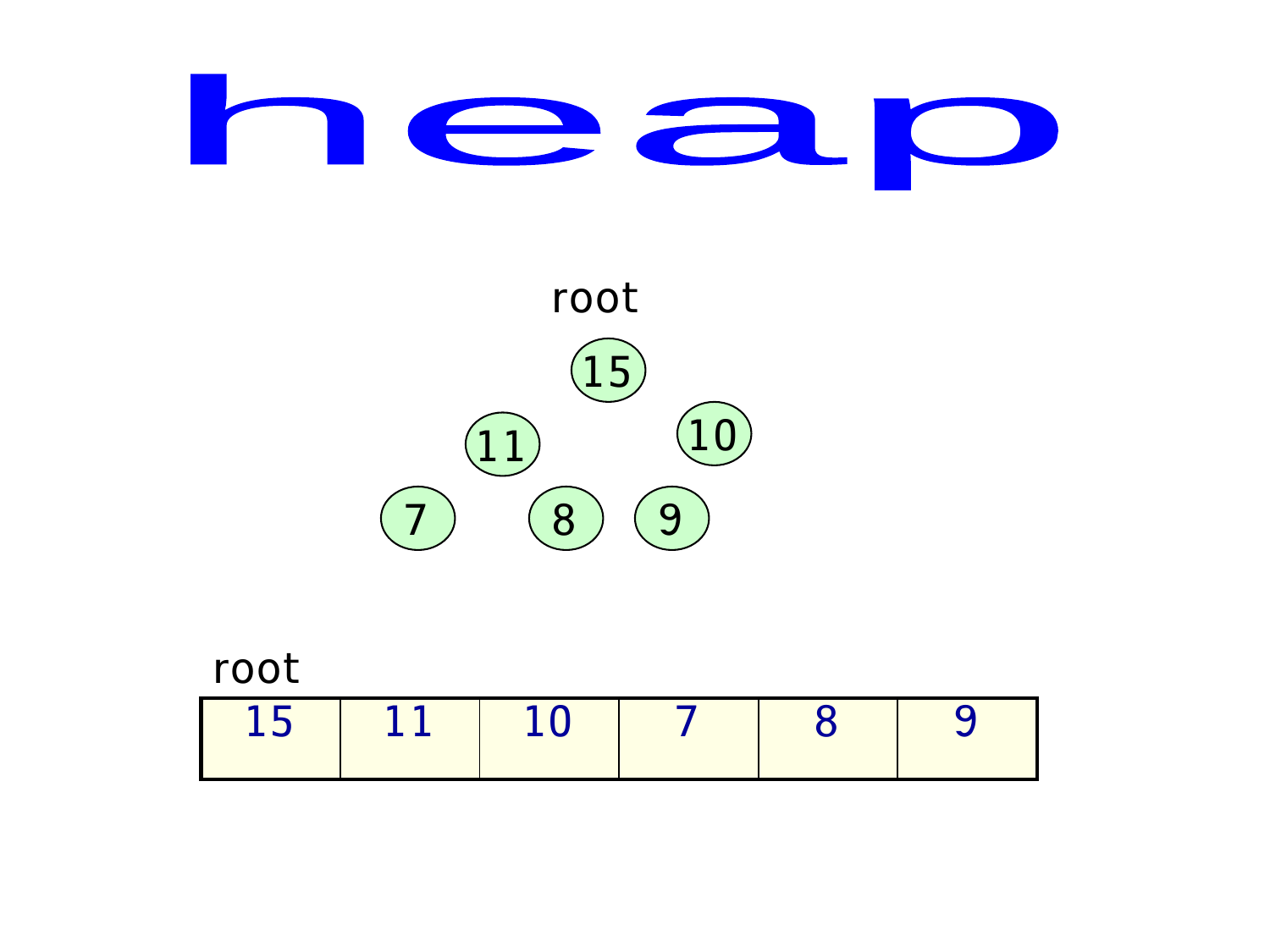

heap
root
15
10
11
7
8
9
root
| 15 | 11 | 10 | 7 | 8 | 9 |
| --- | --- | --- | --- | --- | --- |